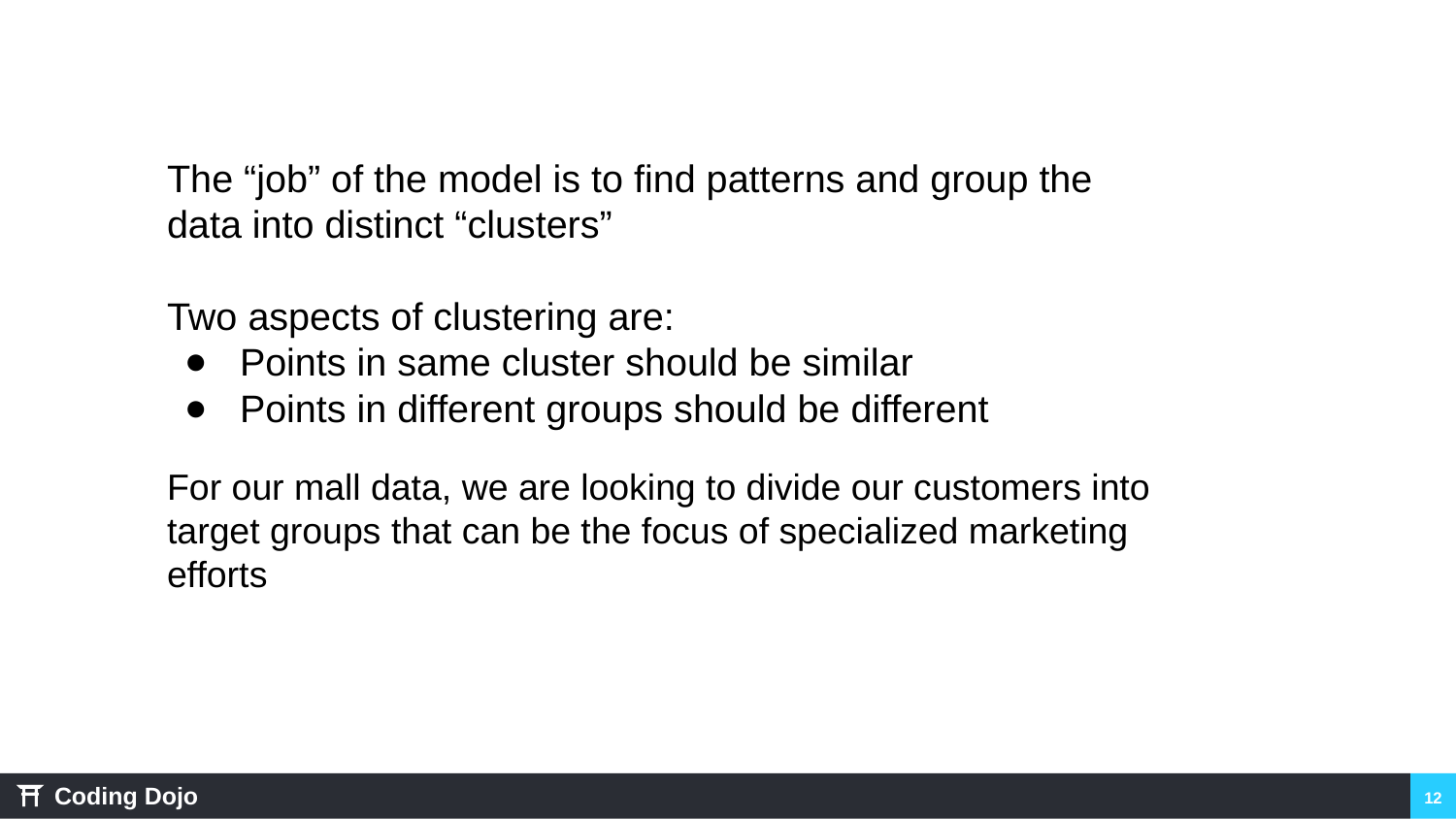

The “job” of the model is to find patterns and group the data into distinct “clusters”

Two aspects of clustering are:
Points in same cluster should be similar
Points in different groups should be different

For our mall data, we are looking to divide our customers into target groups that can be the focus of specialized marketing efforts